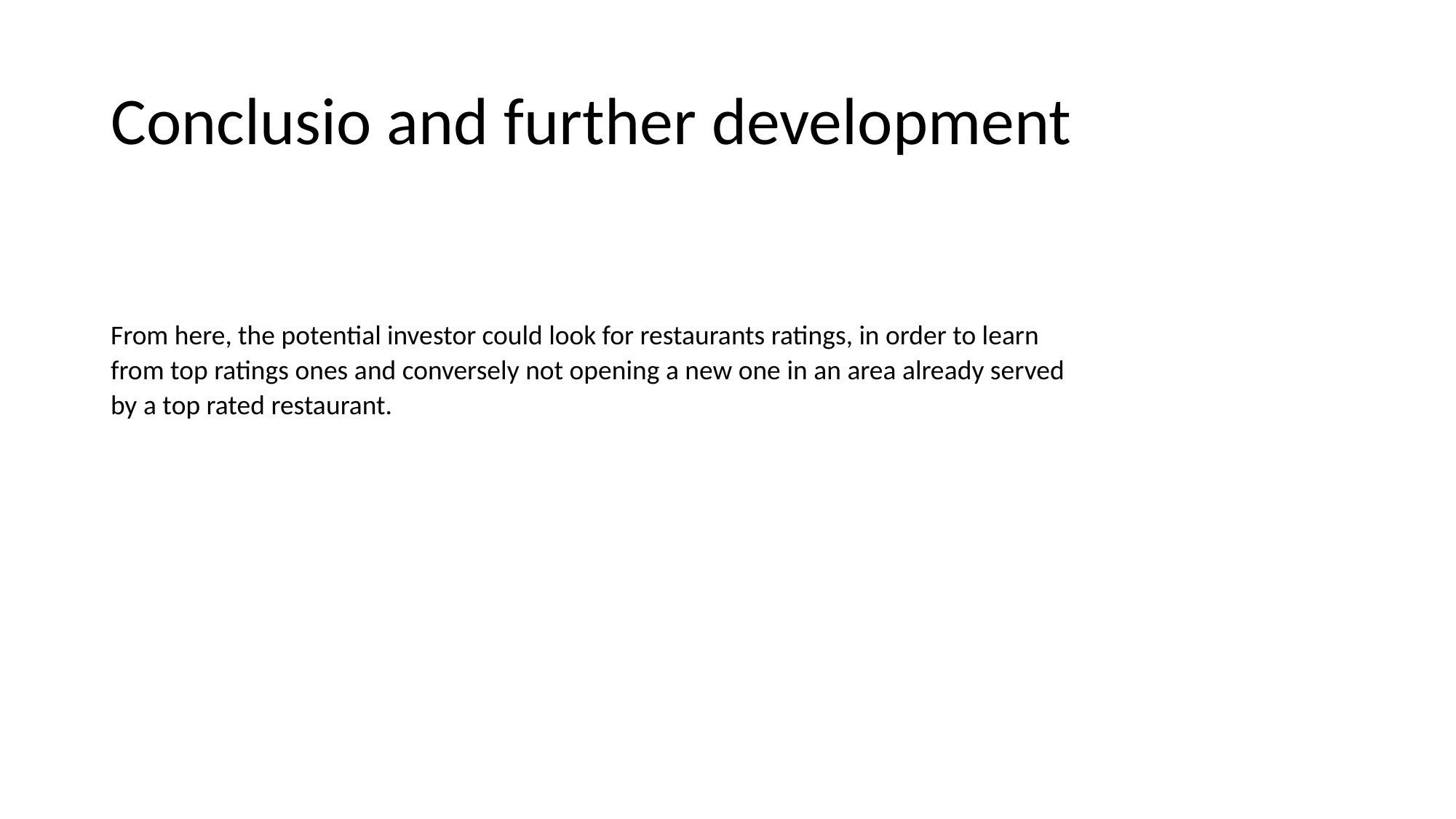

# Conclusio and further development

From here, the potential investor could look for restaurants ratings, in order to learn from top ratings ones and conversely not opening a new one in an area already served by a top rated restaurant.